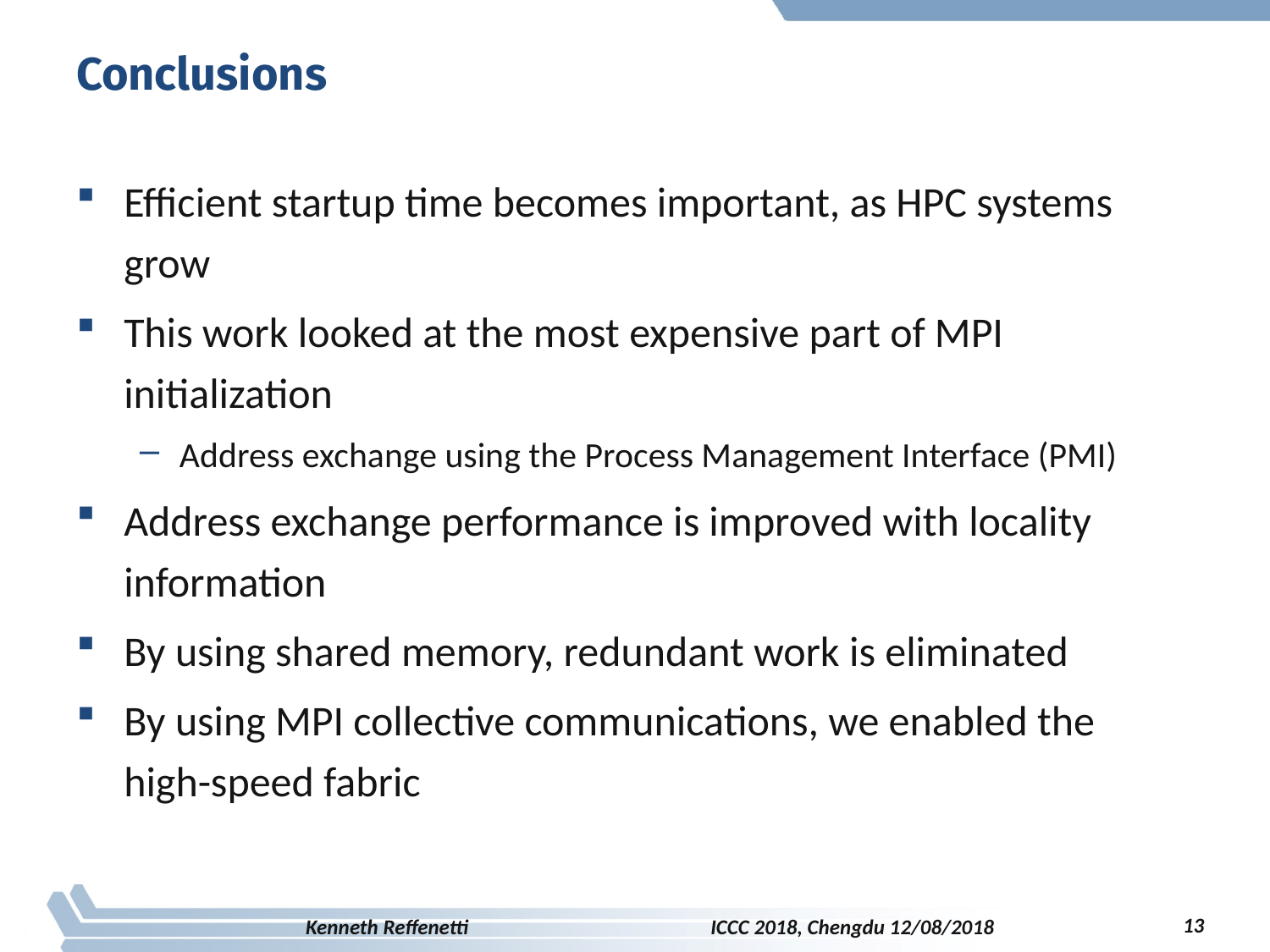

# Conclusions
Efficient startup time becomes important, as HPC systems grow
This work looked at the most expensive part of MPI initialization
Address exchange using the Process Management Interface (PMI)
Address exchange performance is improved with locality information
By using shared memory, redundant work is eliminated
By using MPI collective communications, we enabled the high-speed fabric

13
Kenneth Reffenetti                                                  ICCC 2018, Chengdu 12/08/2018